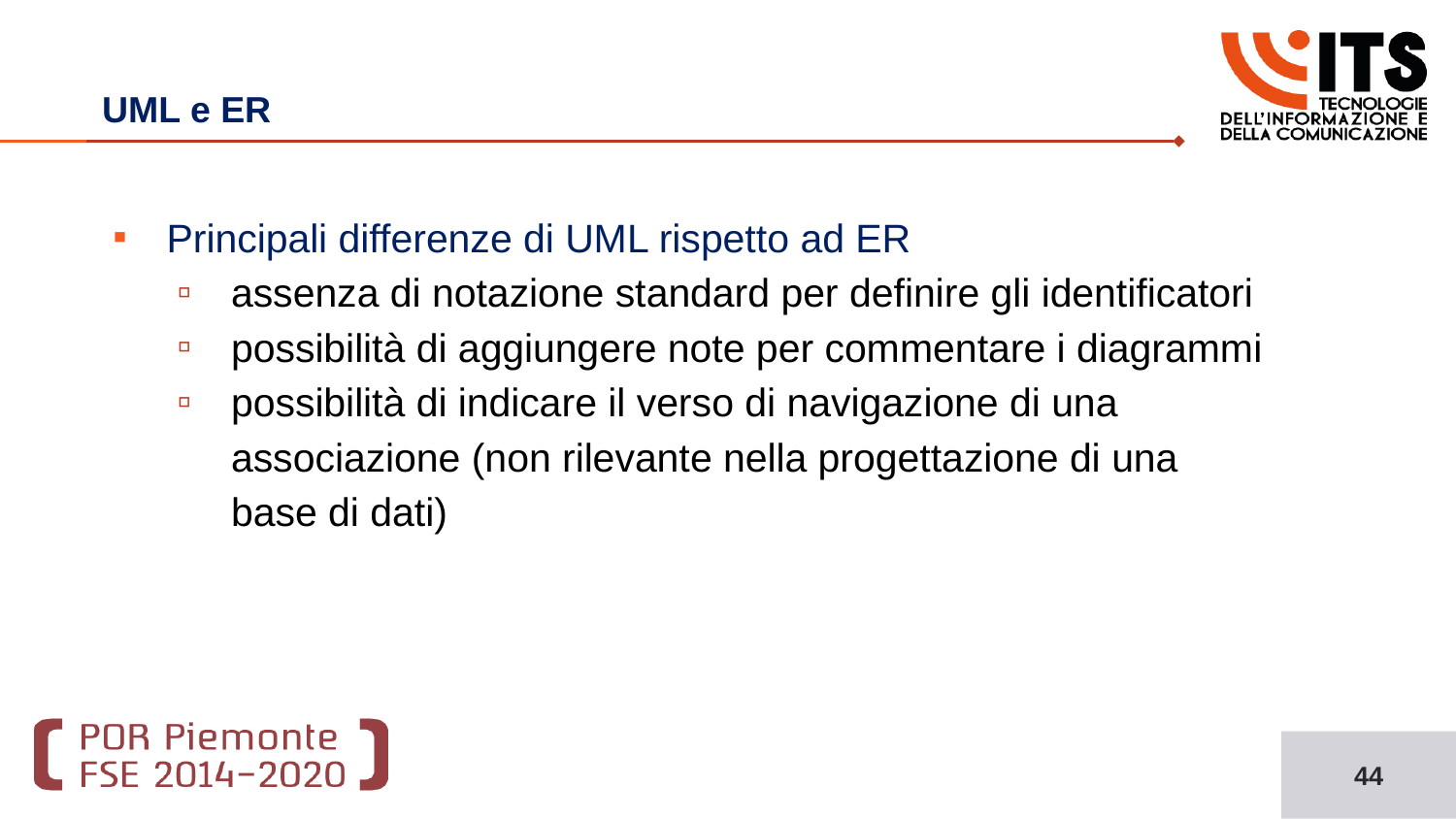

Basi di Dati
# UML e ER
Principali differenze di UML rispetto ad ER
assenza di notazione standard per definire gli identificatori
possibilità di aggiungere note per commentare i diagrammi
possibilità di indicare il verso di navigazione di una associazione (non rilevante nella progettazione di una base di dati)

44